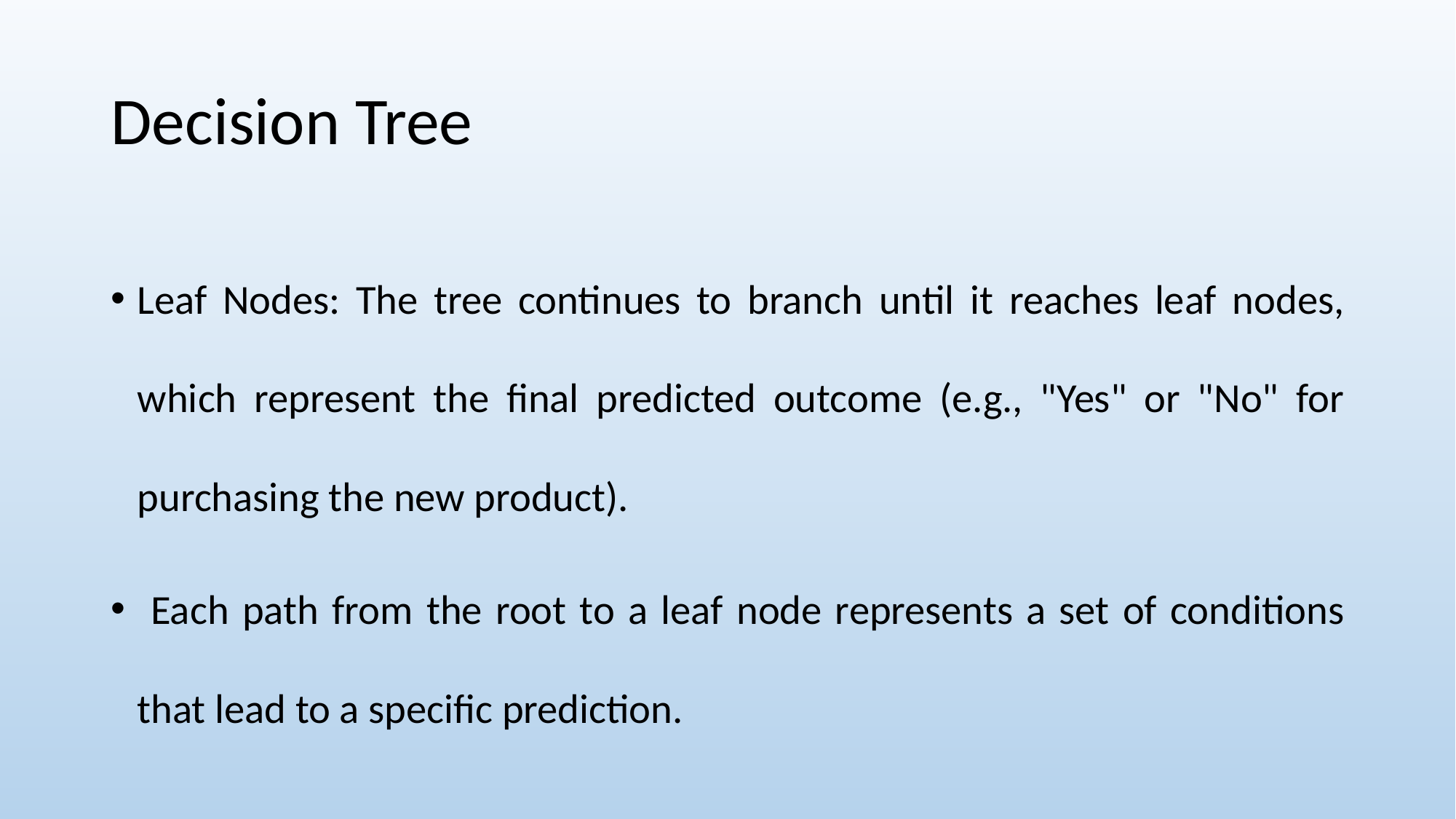

# Decision Tree
Leaf Nodes: The tree continues to branch until it reaches leaf nodes, which represent the final predicted outcome (e.g., "Yes" or "No" for purchasing the new product).
 Each path from the root to a leaf node represents a set of conditions that lead to a specific prediction.